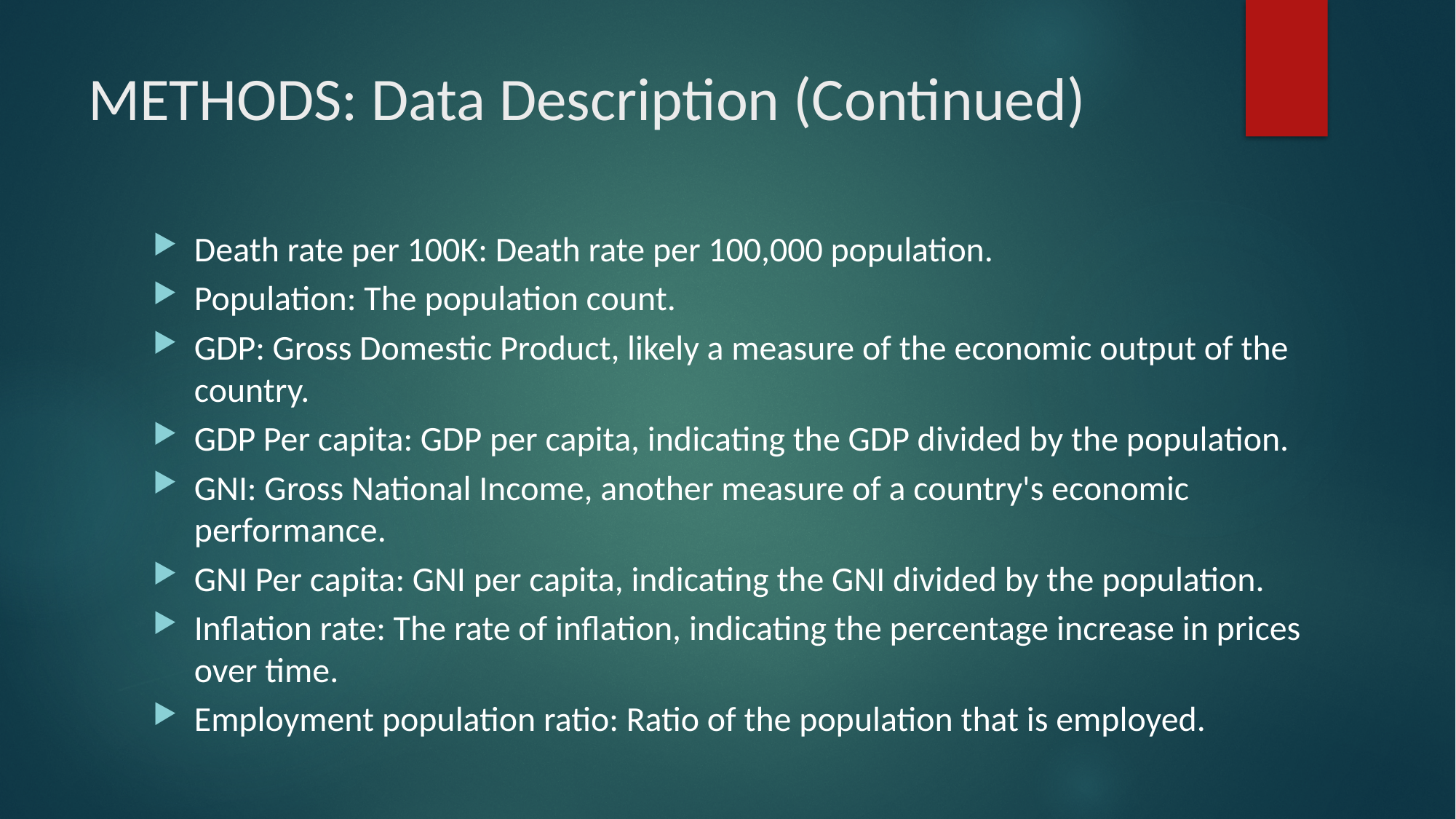

# METHODS: Data Description (Continued)
Death rate per 100K: Death rate per 100,000 population.
Population: The population count.
GDP: Gross Domestic Product, likely a measure of the economic output of the country.
GDP Per capita: GDP per capita, indicating the GDP divided by the population.
GNI: Gross National Income, another measure of a country's economic performance.
GNI Per capita: GNI per capita, indicating the GNI divided by the population.
Inflation rate: The rate of inflation, indicating the percentage increase in prices over time.
Employment population ratio: Ratio of the population that is employed.